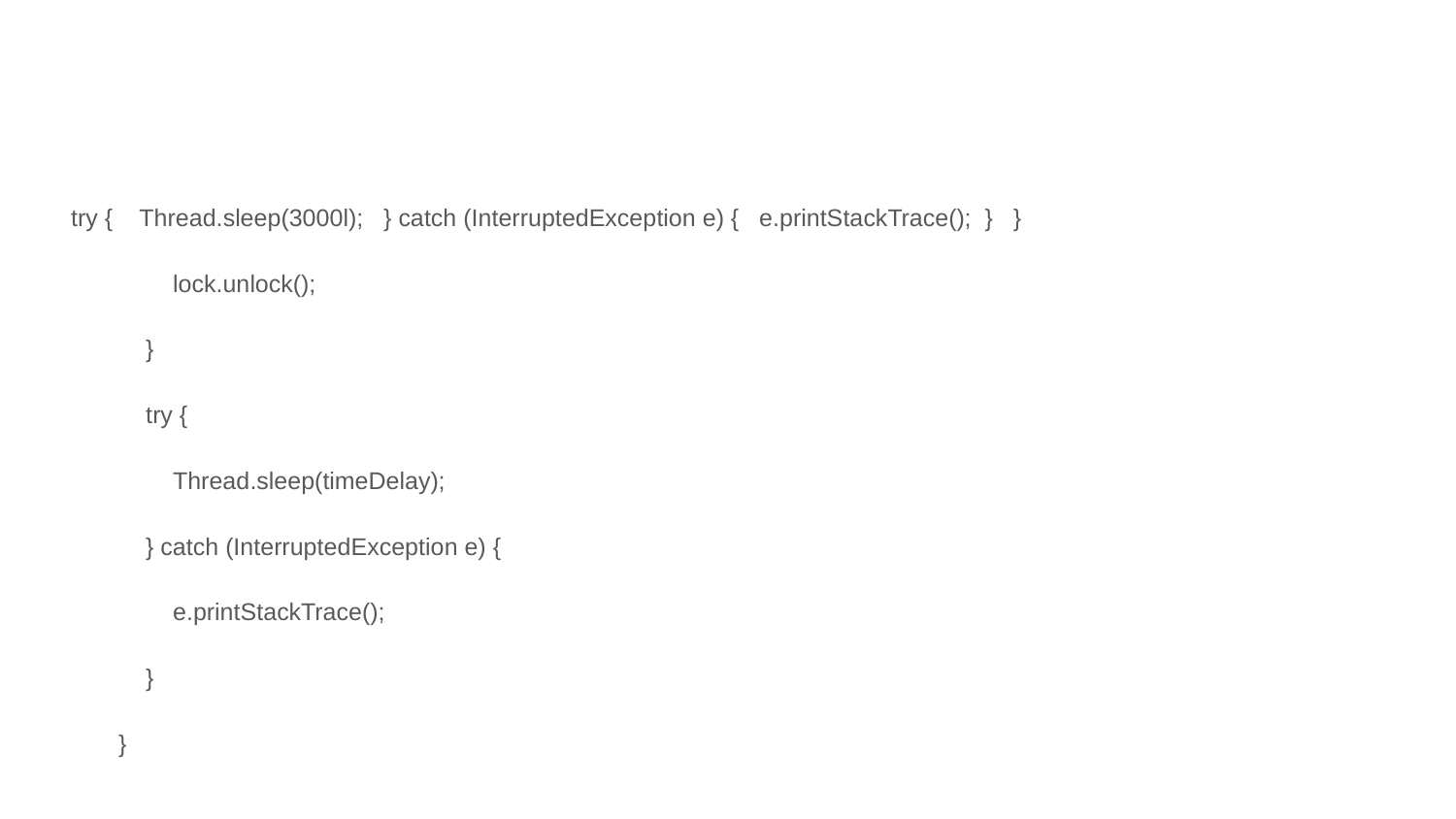

#
 try {    Thread.sleep(3000l);   } catch (InterruptedException e) {   e.printStackTrace();  }   }
                lock.unlock();
            }
            try {
                Thread.sleep(timeDelay);
            } catch (InterruptedException e) {
                e.printStackTrace();
            }
        }